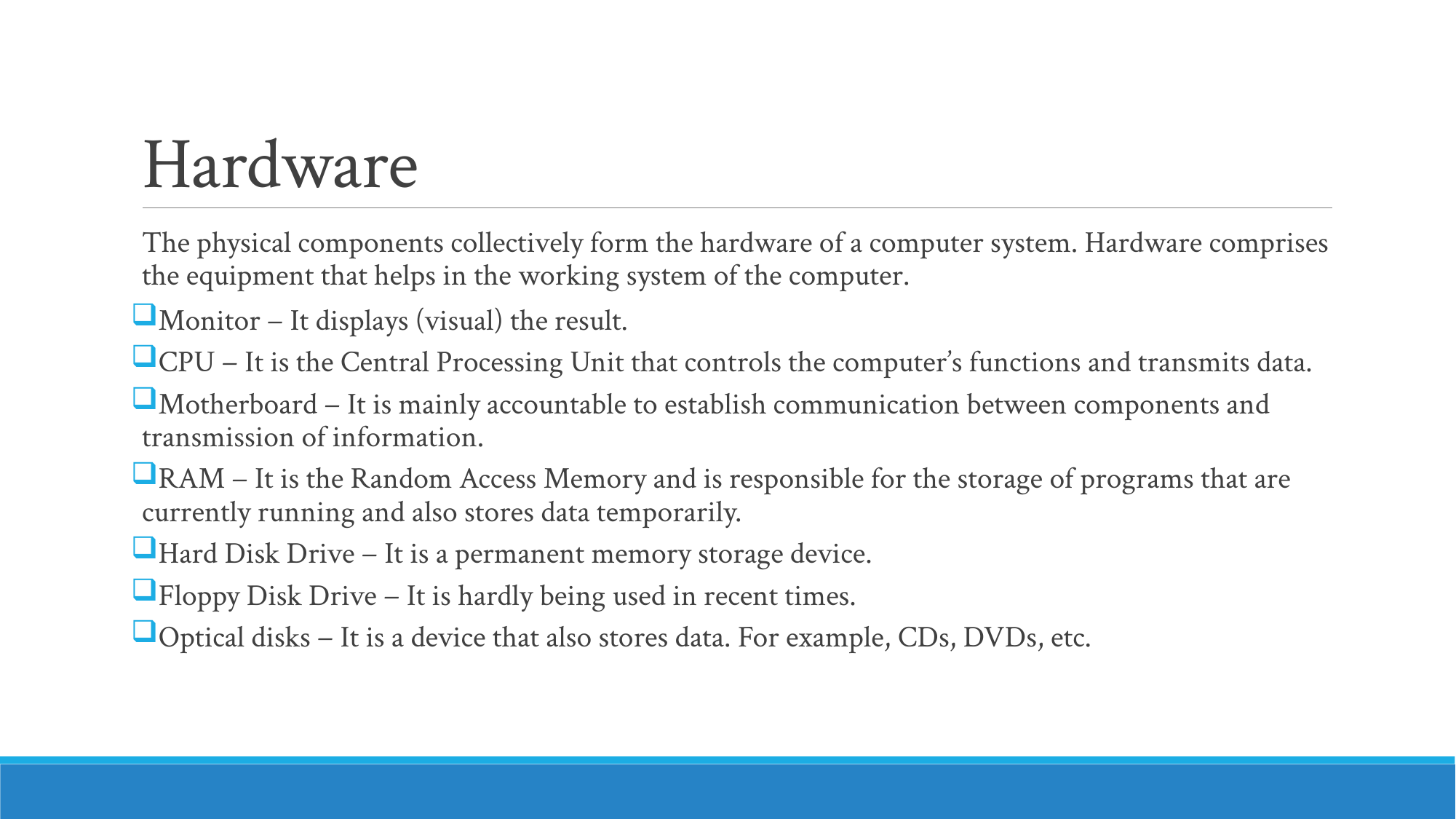

# Hardware
The physical components collectively form the hardware of a computer system. Hardware comprises the equipment that helps in the working system of the computer.
Monitor − It displays (visual) the result.
CPU − It is the Central Processing Unit that controls the computer’s functions and transmits data.
Motherboard − It is mainly accountable to establish communication between components and transmission of information.
RAM − It is the Random Access Memory and is responsible for the storage of programs that are currently running and also stores data temporarily.
Hard Disk Drive − It is a permanent memory storage device.
Floppy Disk Drive − It is hardly being used in recent times.
Optical disks − It is a device that also stores data. For example, CDs, DVDs, etc.